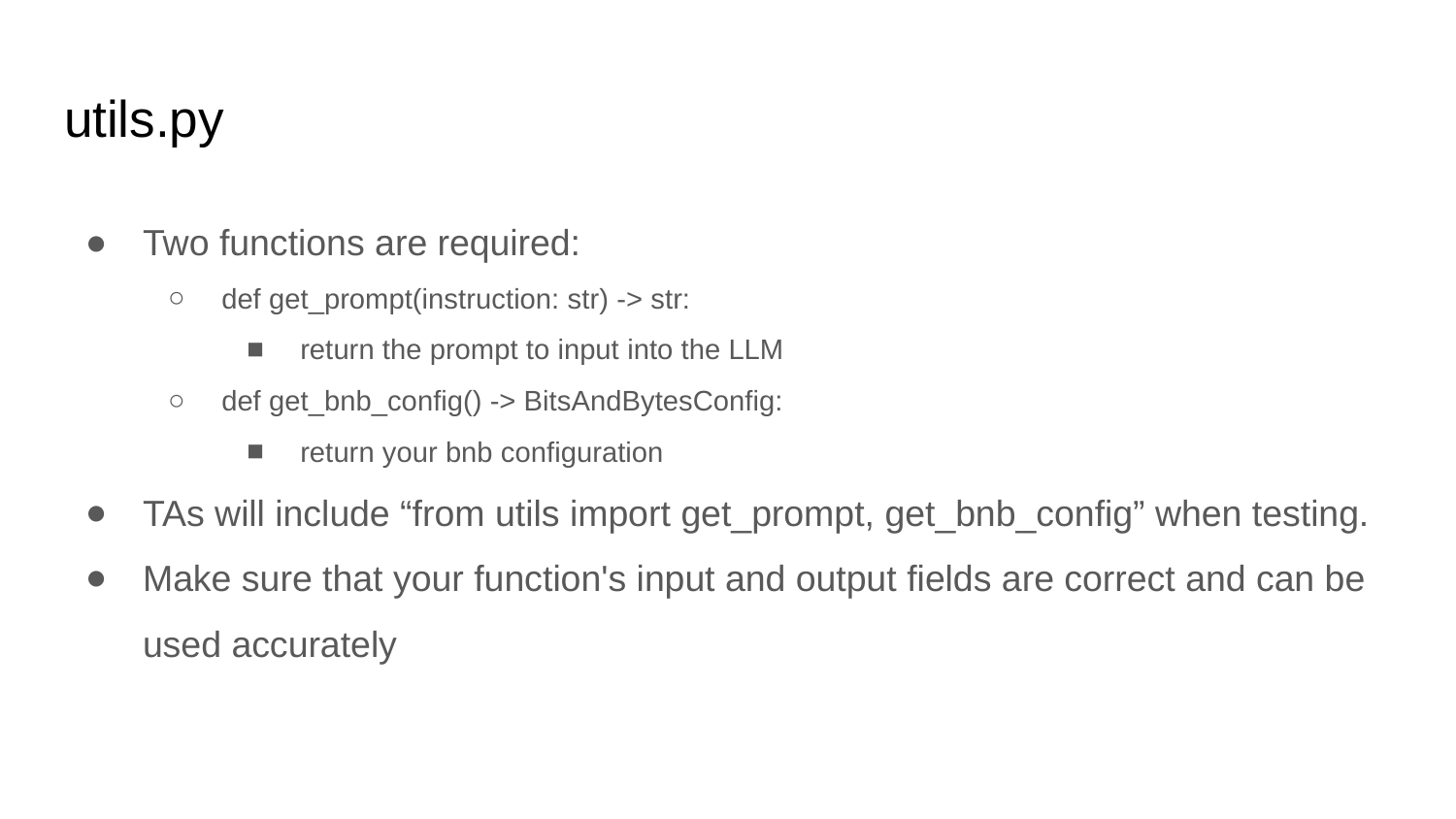

# utils.py
Two functions are required:
def get_prompt(instruction: str) -> str:
return the prompt to input into the LLM
def get_bnb_config() -> BitsAndBytesConfig:
return your bnb configuration
TAs will include “from utils import get_prompt, get_bnb_config” when testing.
Make sure that your function's input and output fields are correct and can be used accurately